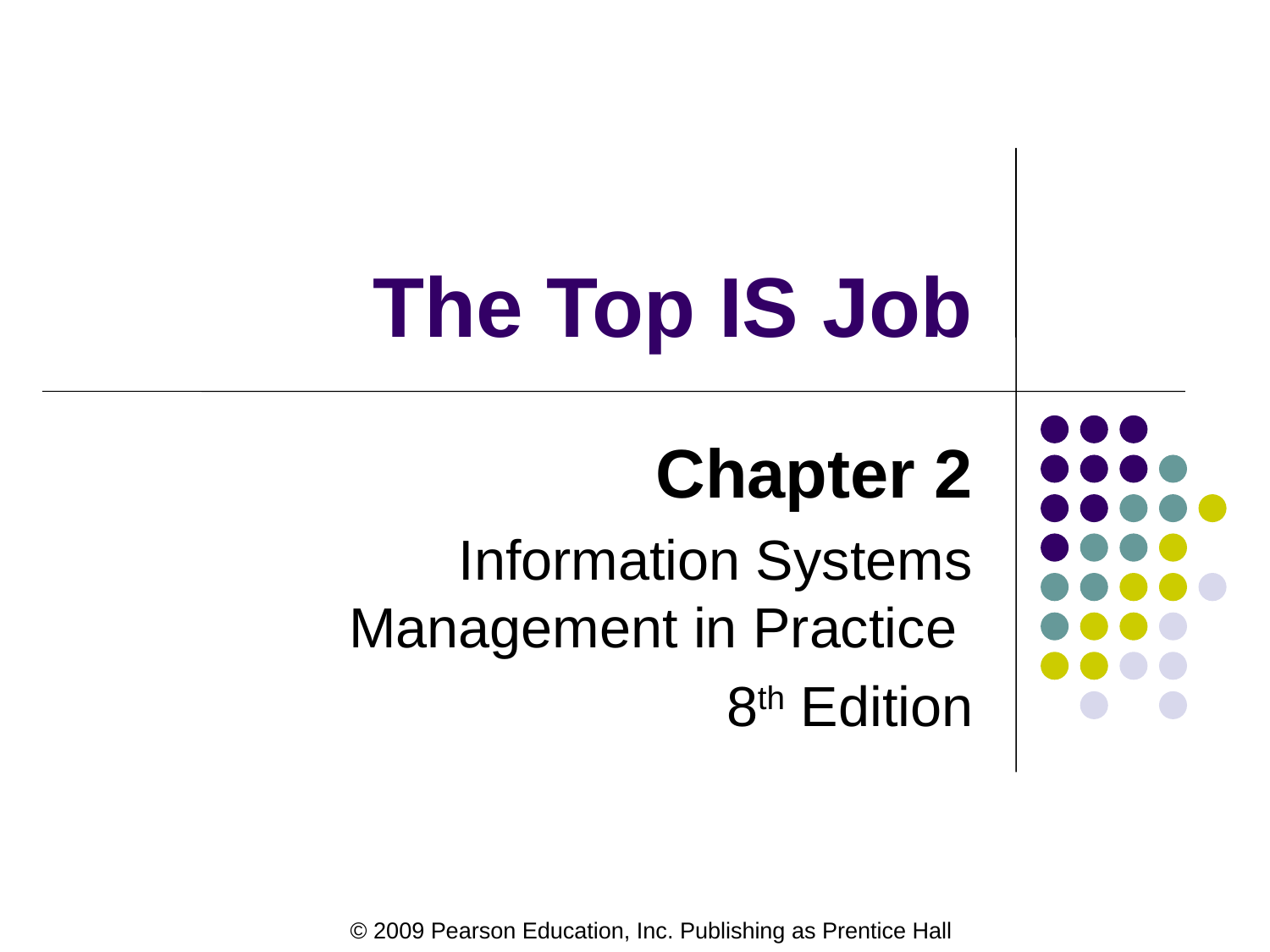

# The Top IS Job
Chapter 2
Information Systems Management in Practice
8th Edition